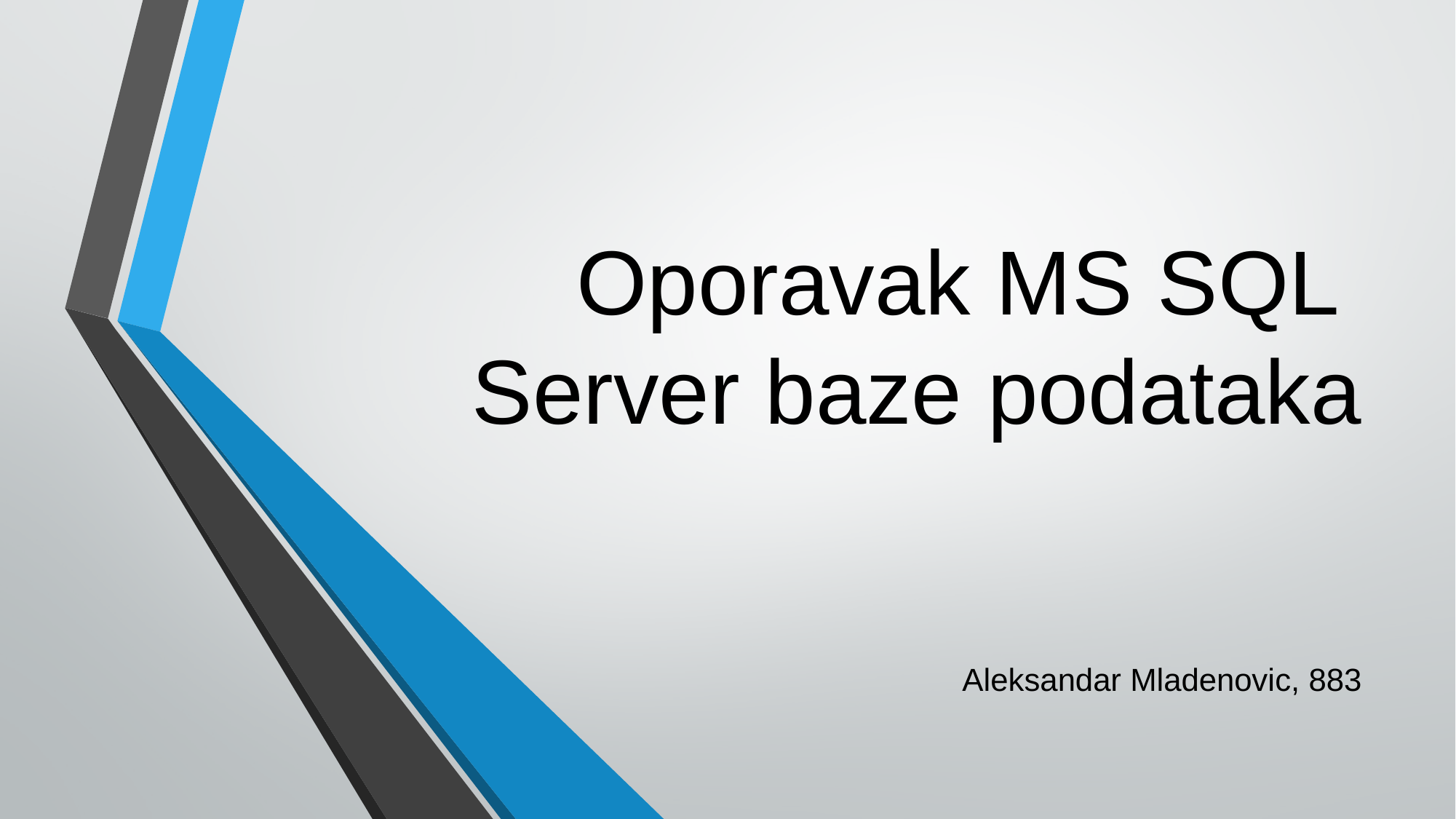

# Oporavak MS SQL Server baze podataka
Aleksandar Mladenovic, 883